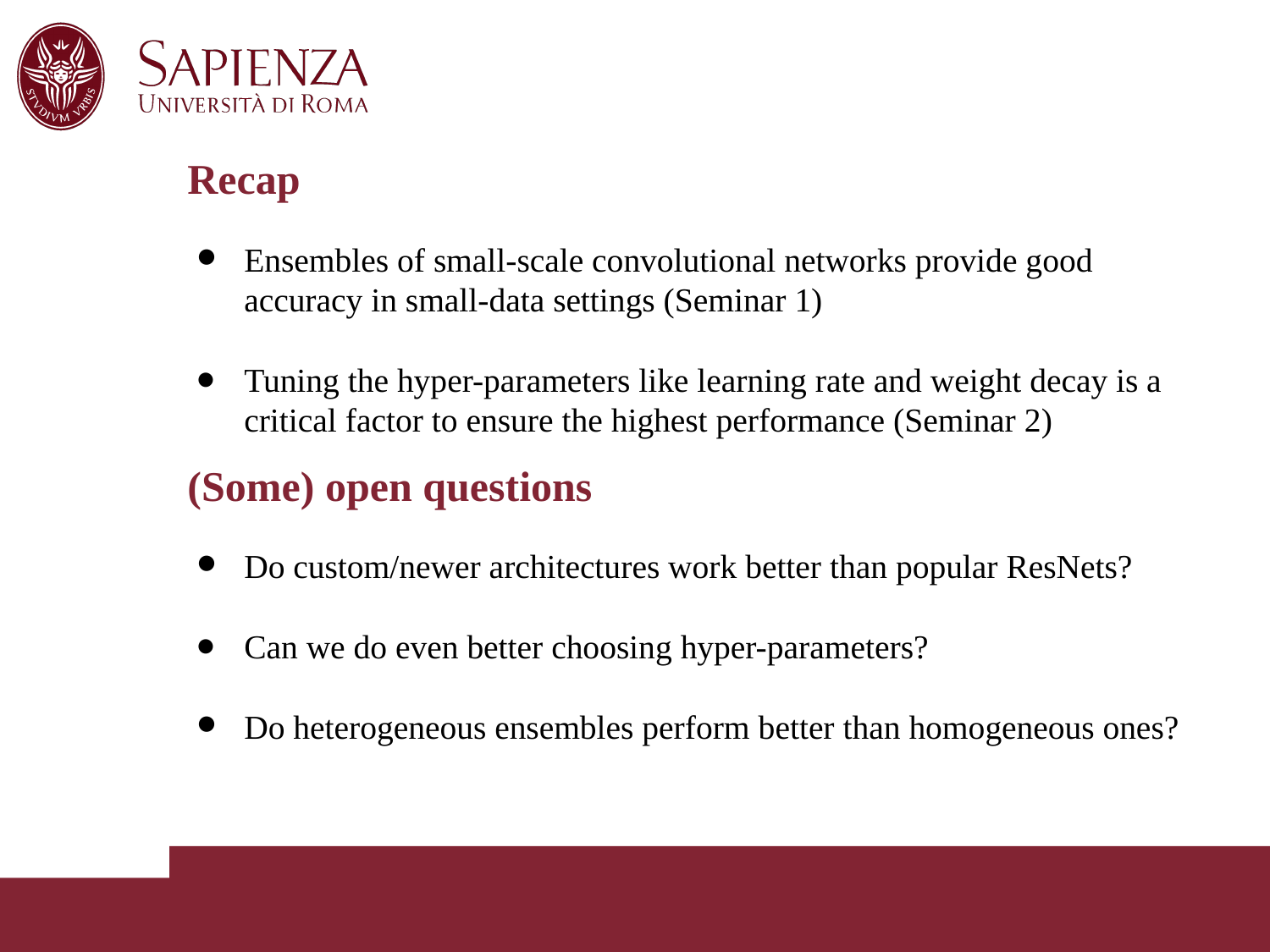

# Recap
Ensembles of small-scale convolutional networks provide good accuracy in small-data settings (Seminar 1)

Tuning the hyper-parameters like learning rate and weight decay is a critical factor to ensure the highest performance (Seminar 2)
(Some) open questions
Do custom/newer architectures work better than popular ResNets?

Can we do even better choosing hyper-parameters?

Do heterogeneous ensembles perform better than homogeneous ones?